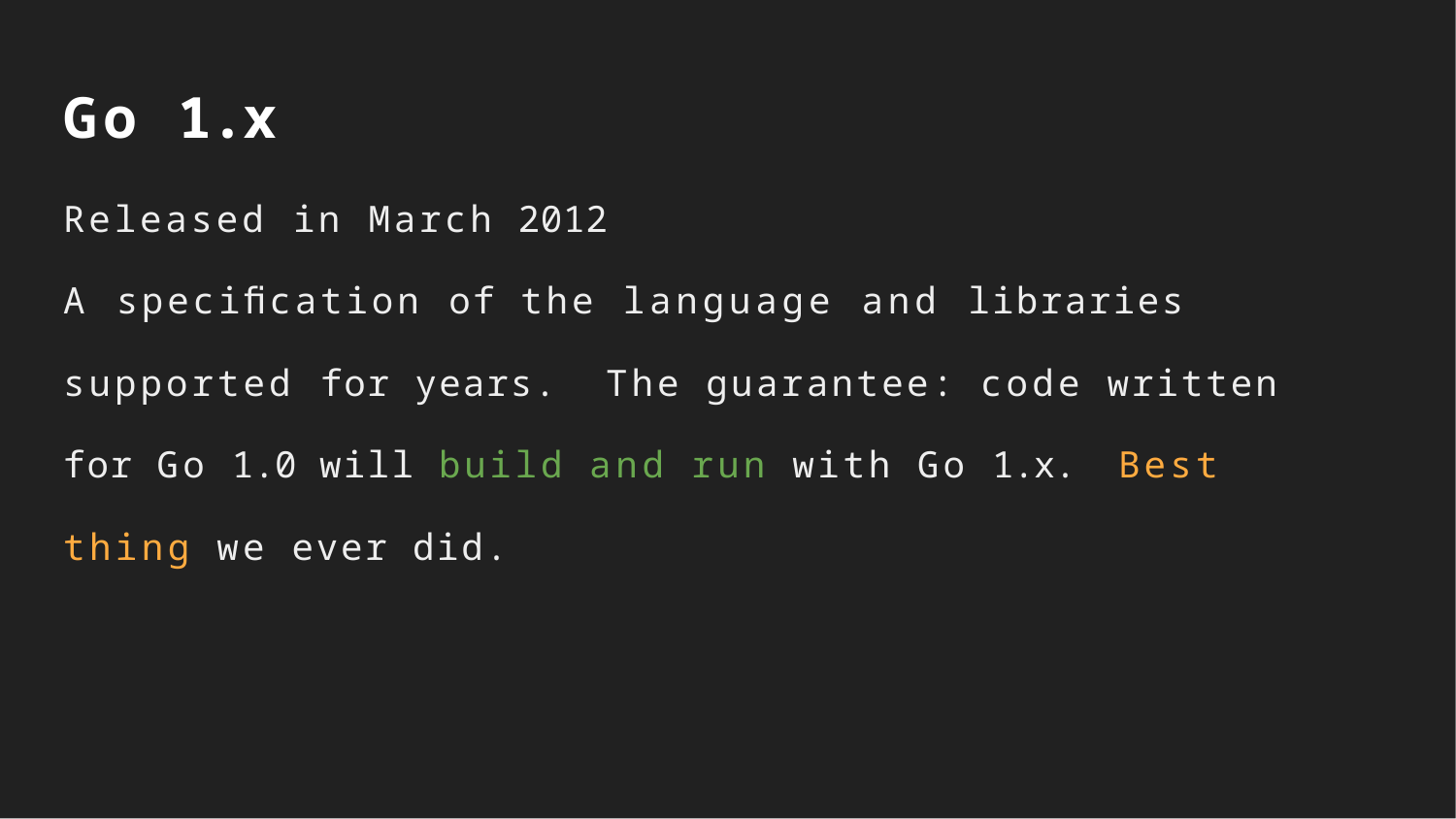

Go 1.x
Released in March 2012
A speciﬁcation of the language and libraries supported for years.  The guarantee: code written for Go 1.0 will build and run with Go 1.x.  Best thing we ever did.